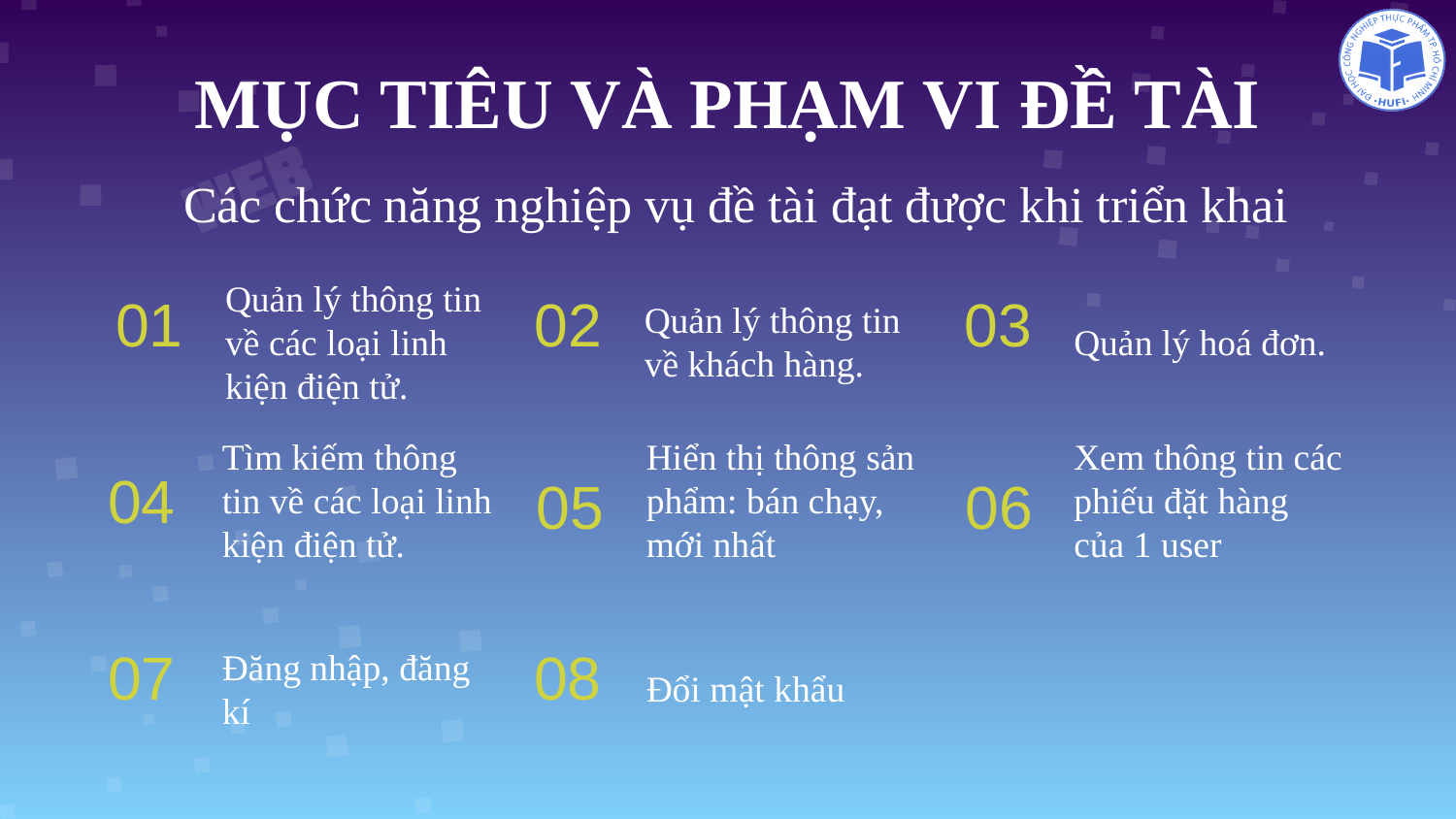

MỤC TIÊU VÀ PHẠM VI ĐỀ TÀI
Các chức năng nghiệp vụ đề tài đạt được khi triển khai
01
02
03
# Quản lý thông tin về các loại linh kiện điện tử.
Quản lý thông tin về khách hàng.
Quản lý hoá đơn.
04
Tìm kiếm thông tin về các loại linh kiện điện tử.
05
Hiển thị thông sản phẩm: bán chạy, mới nhất
06
Xem thông tin các phiếu đặt hàng của 1 user
07
08
Đăng nhập, đăng kí
Đổi mật khẩu